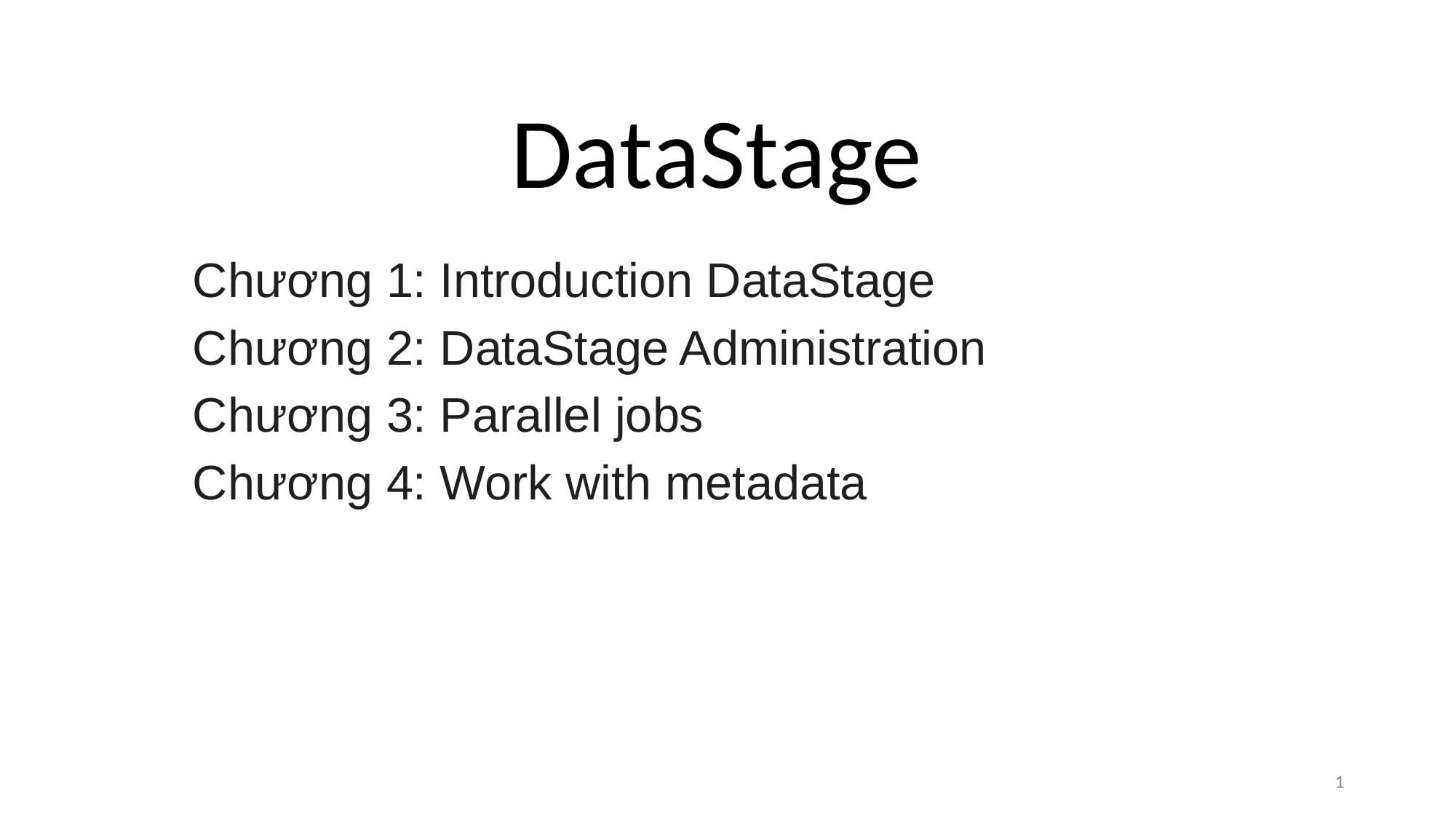

# DataStage
Chương 1: Introduction DataStage
Chương 2: DataStage Administration
Chương 3: Parallel jobs
Chương 4: Work with metadata
1